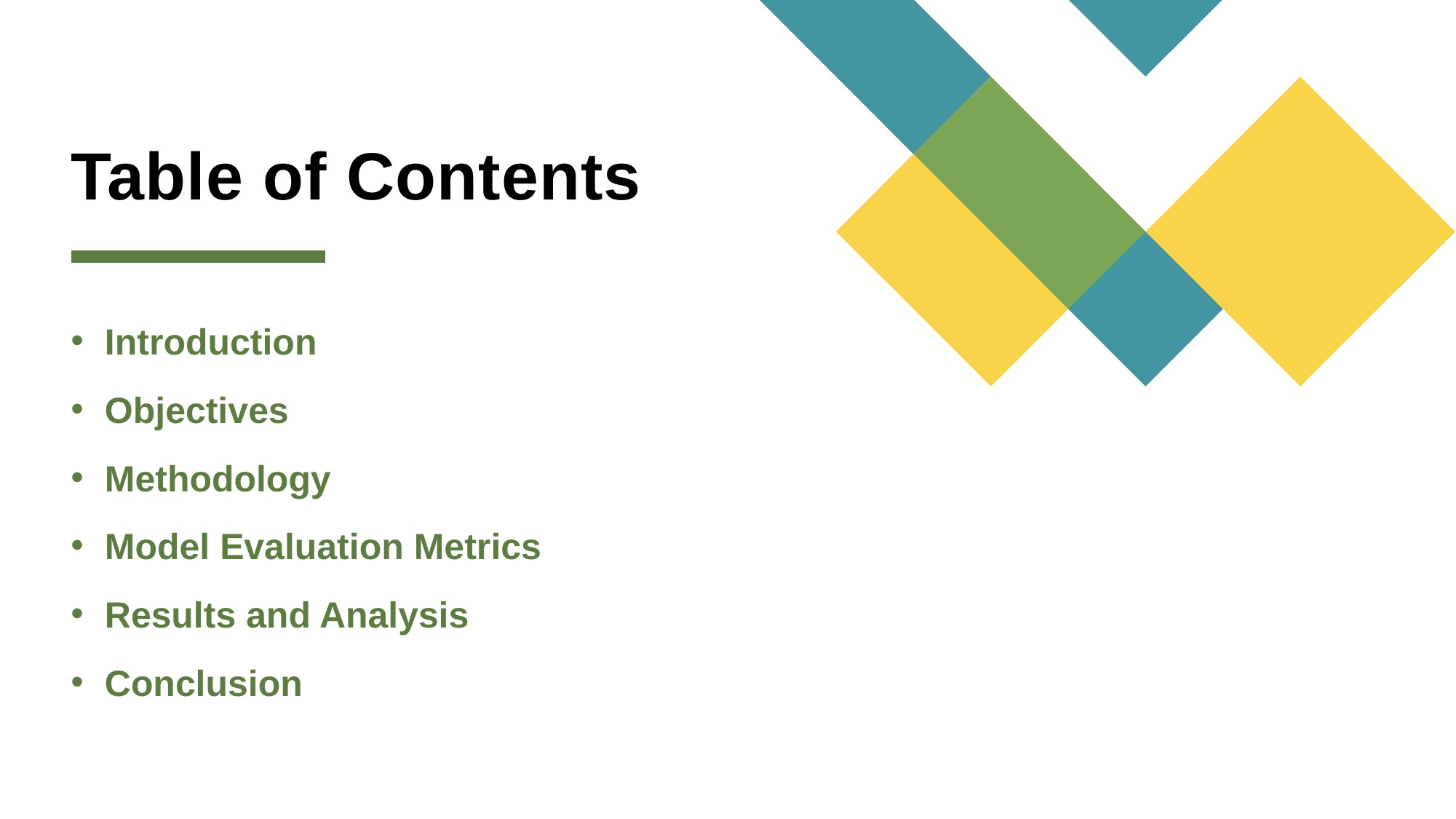

# Table of Contents
Introduction
Objectives
Methodology
Model Evaluation Metrics
Results and Analysis
Conclusion